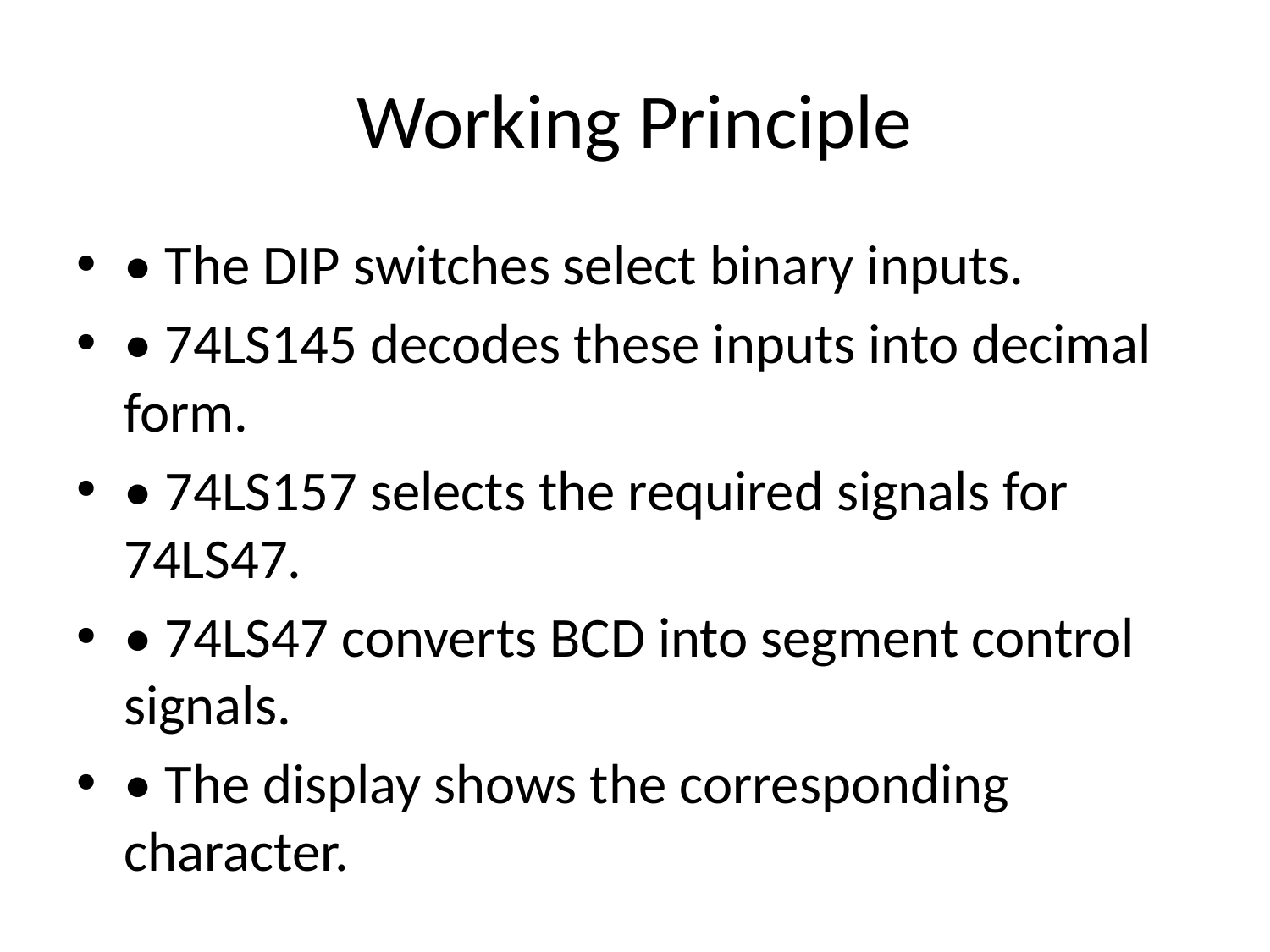

# Working Principle
• The DIP switches select binary inputs.
• 74LS145 decodes these inputs into decimal form.
• 74LS157 selects the required signals for 74LS47.
• 74LS47 converts BCD into segment control signals.
• The display shows the corresponding character.